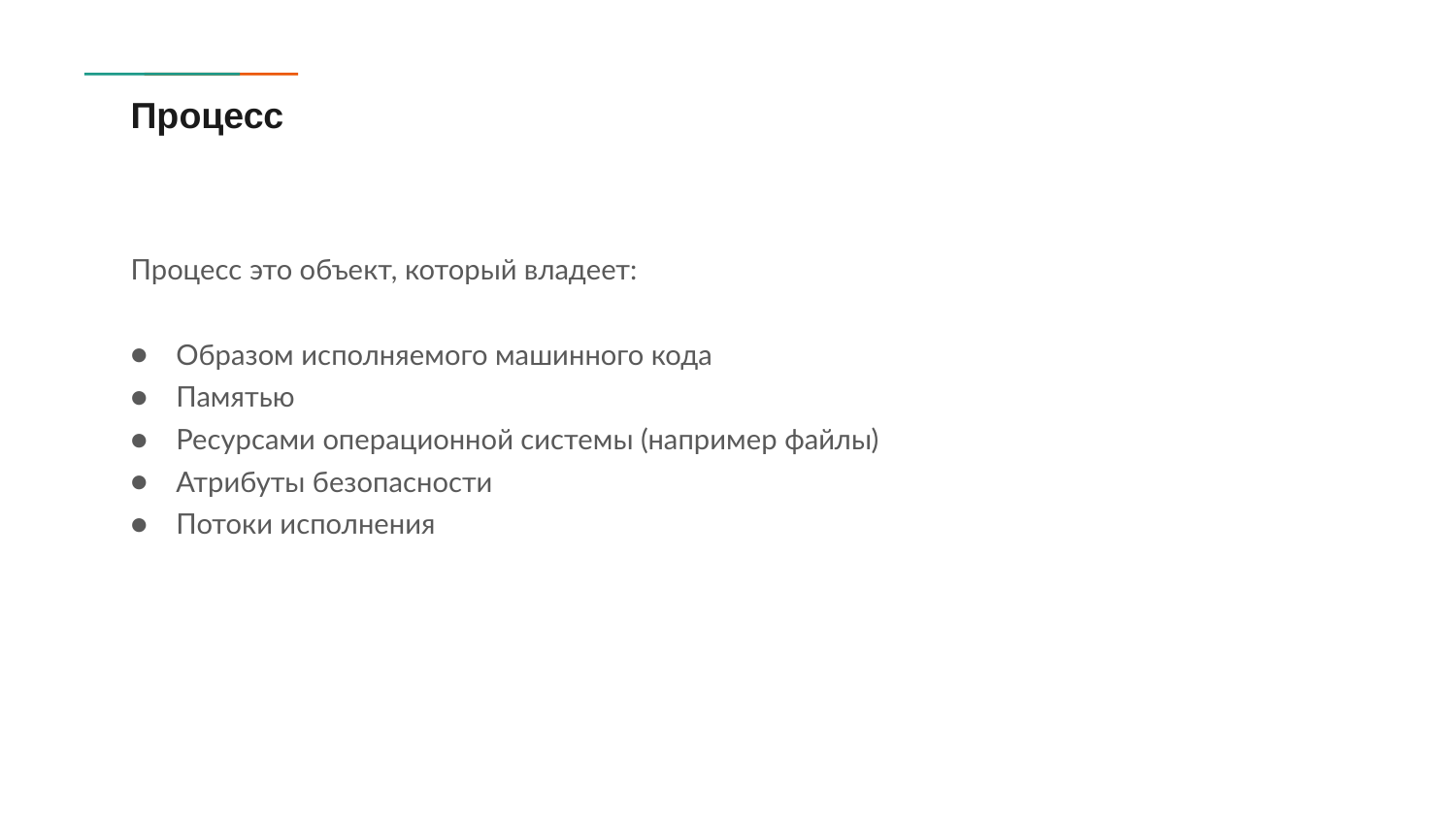

# Процесс
Процесс это объект, который владеет:

Образом исполняемого машинного кода
Памятью
Ресурсами операционной системы (например файлы)
Атрибуты безопасности
Потоки исполнения